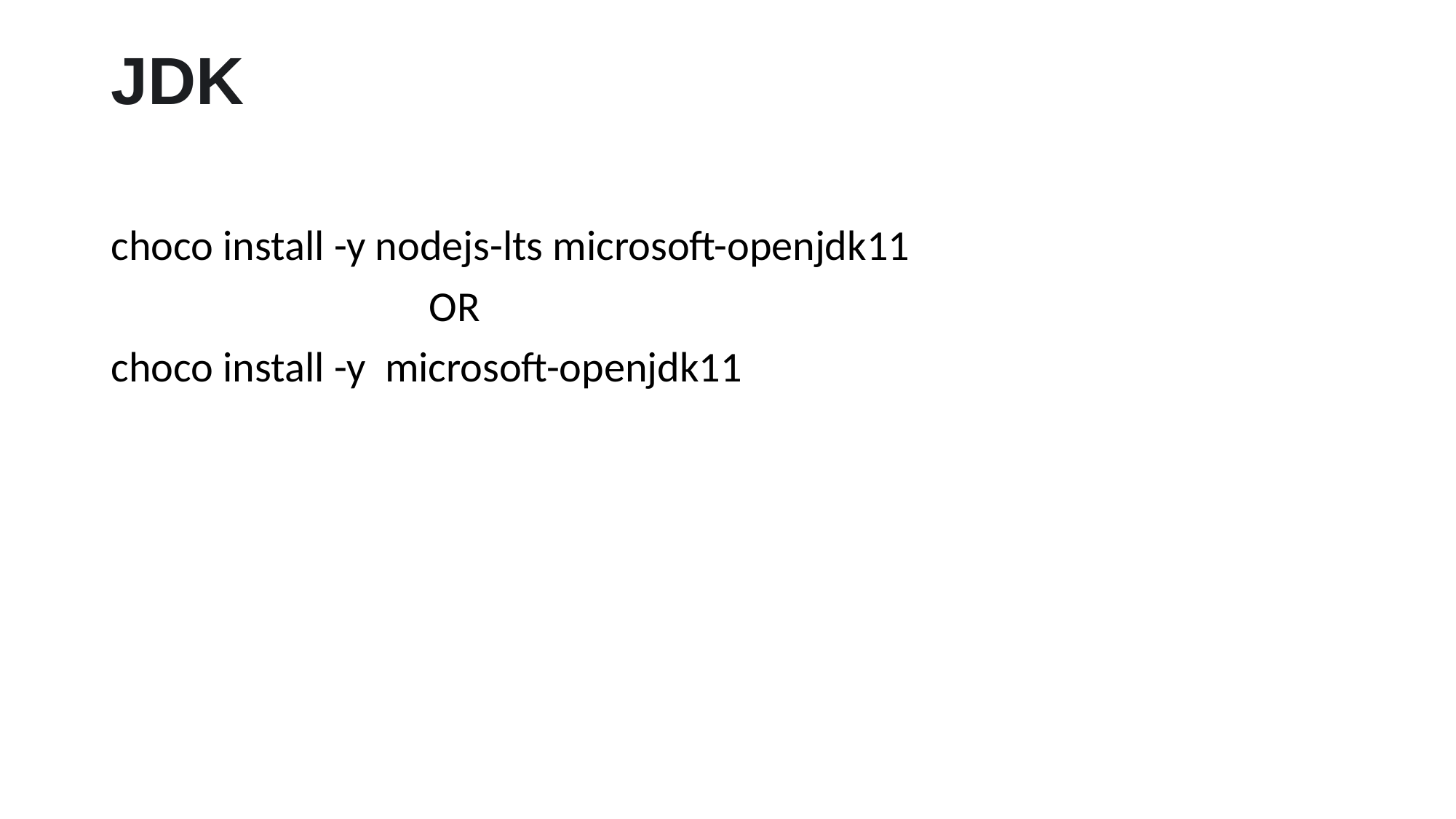

# JDK
choco install -y nodejs-lts microsoft-openjdk11
                                 OR
choco install -y  microsoft-openjdk11